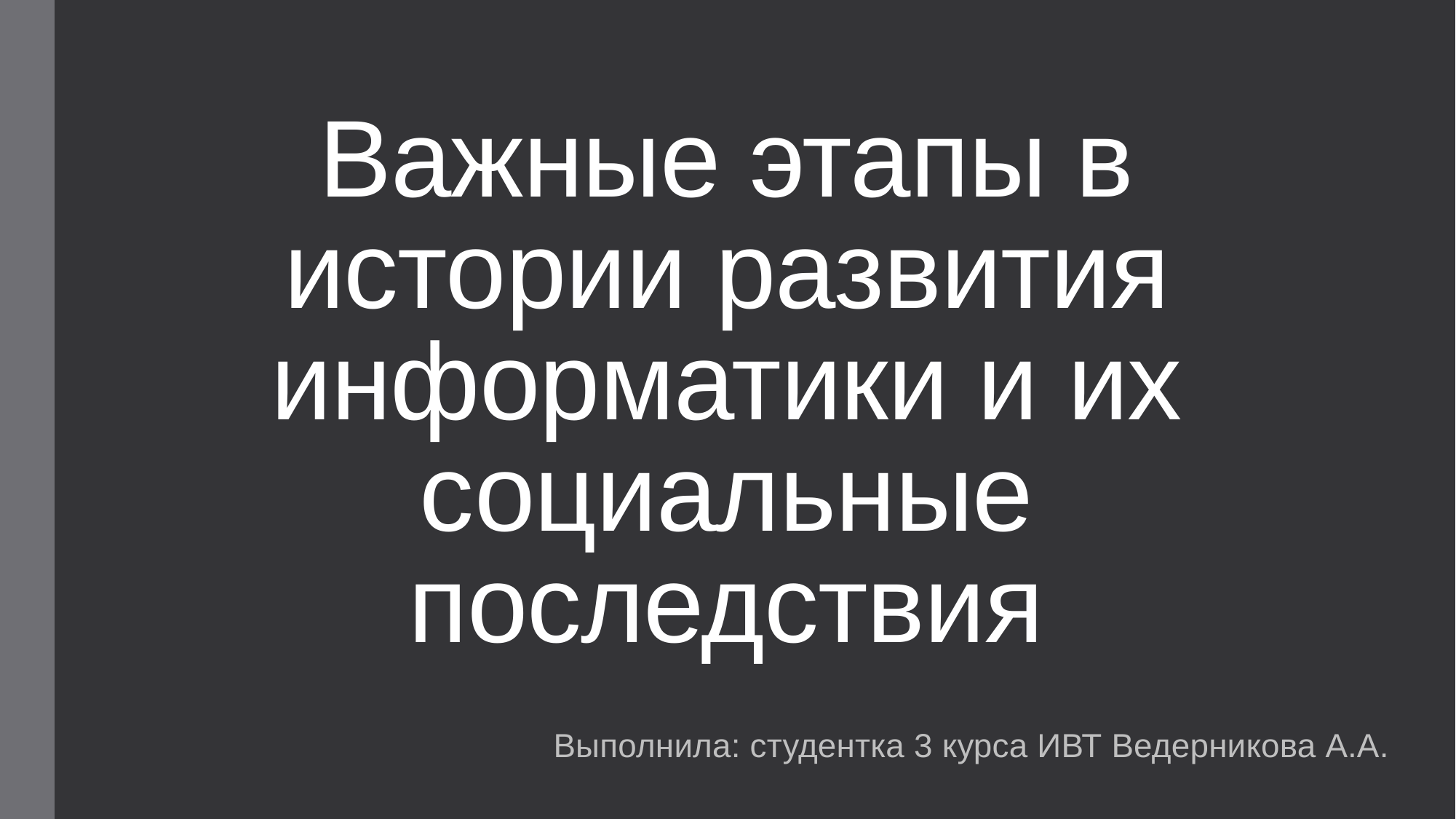

# Важные этапы в истории развития информатики и их социальные последствия
Выполнила: студентка 3 курса ИВТ Ведерникова А.А.